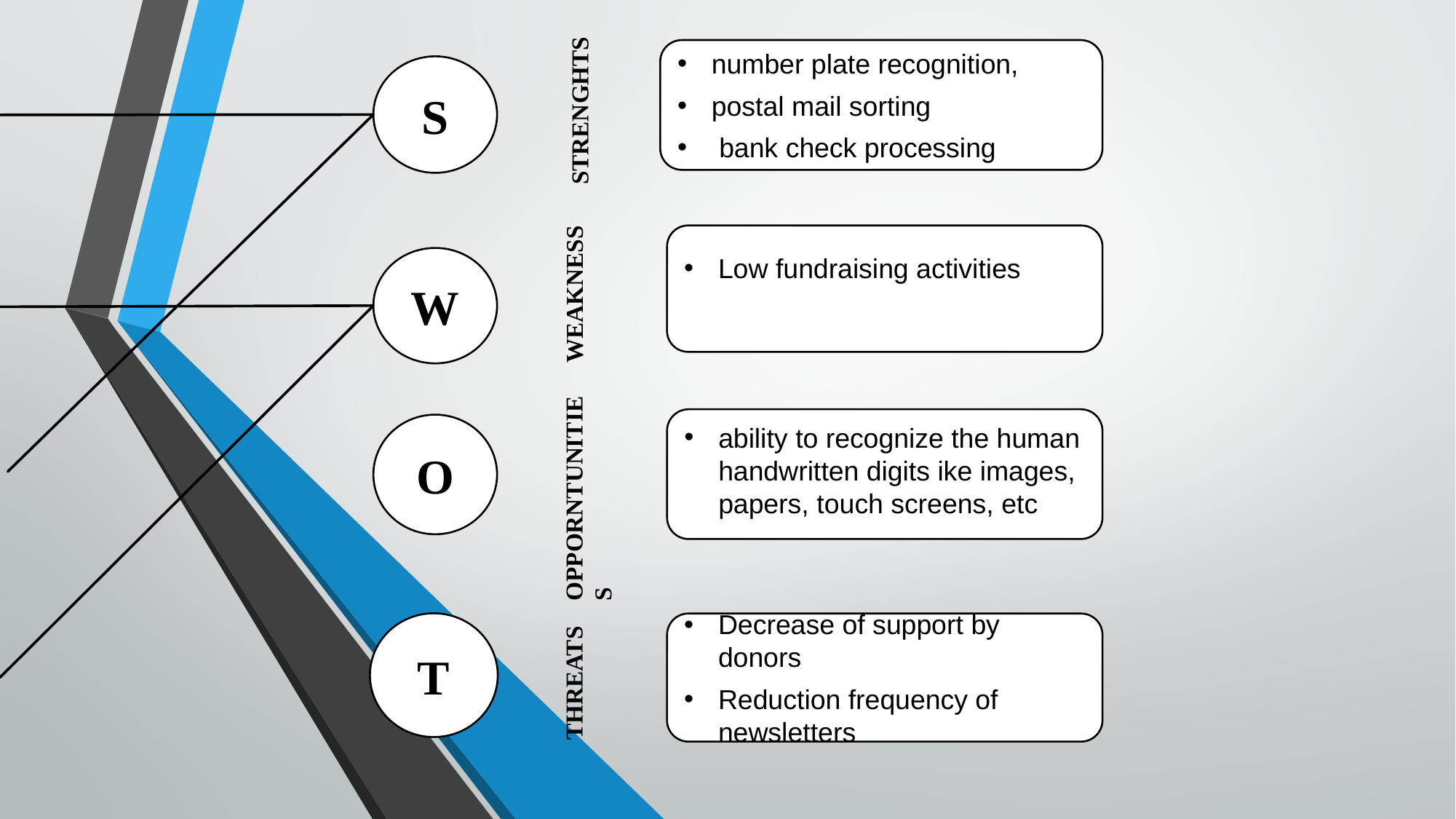

STRENGHTS

number plate recognition,
postal mail sorting
 bank check processing
S
WEAKNESS
Low fundraising activities

W

OPPORNTUNITIES

ability to recognize the human handwritten digits ike images, papers, touch screens, etc

O
THREATS
T
Decrease of support by donors
Reduction frequency of newsletters